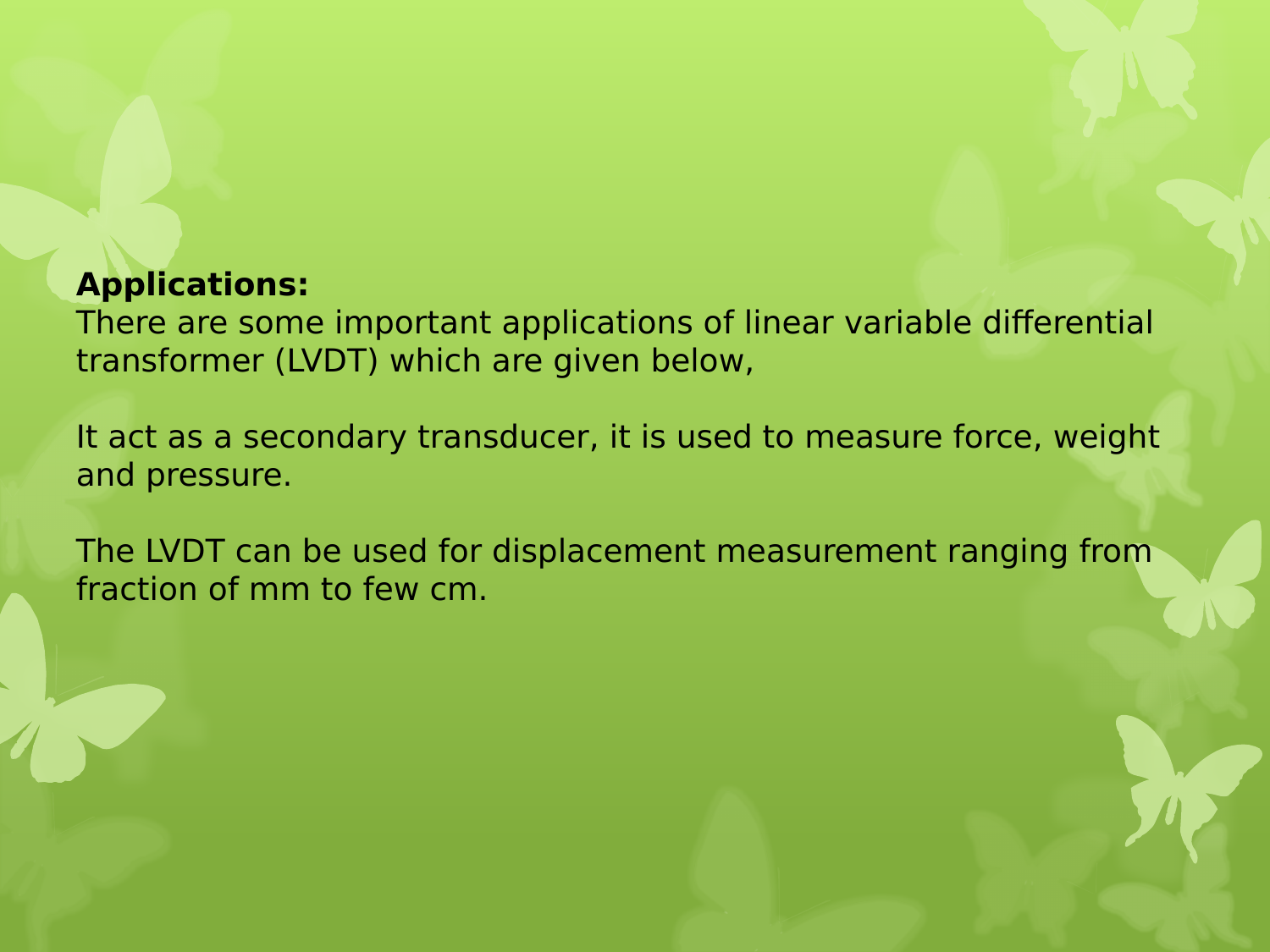

Applications:
There are some important applications of linear variable differential transformer (LVDT) which are given below,

It act as a secondary transducer, it is used to measure force, weight and pressure.

The LVDT can be used for displacement measurement ranging from fraction of mm to few cm.